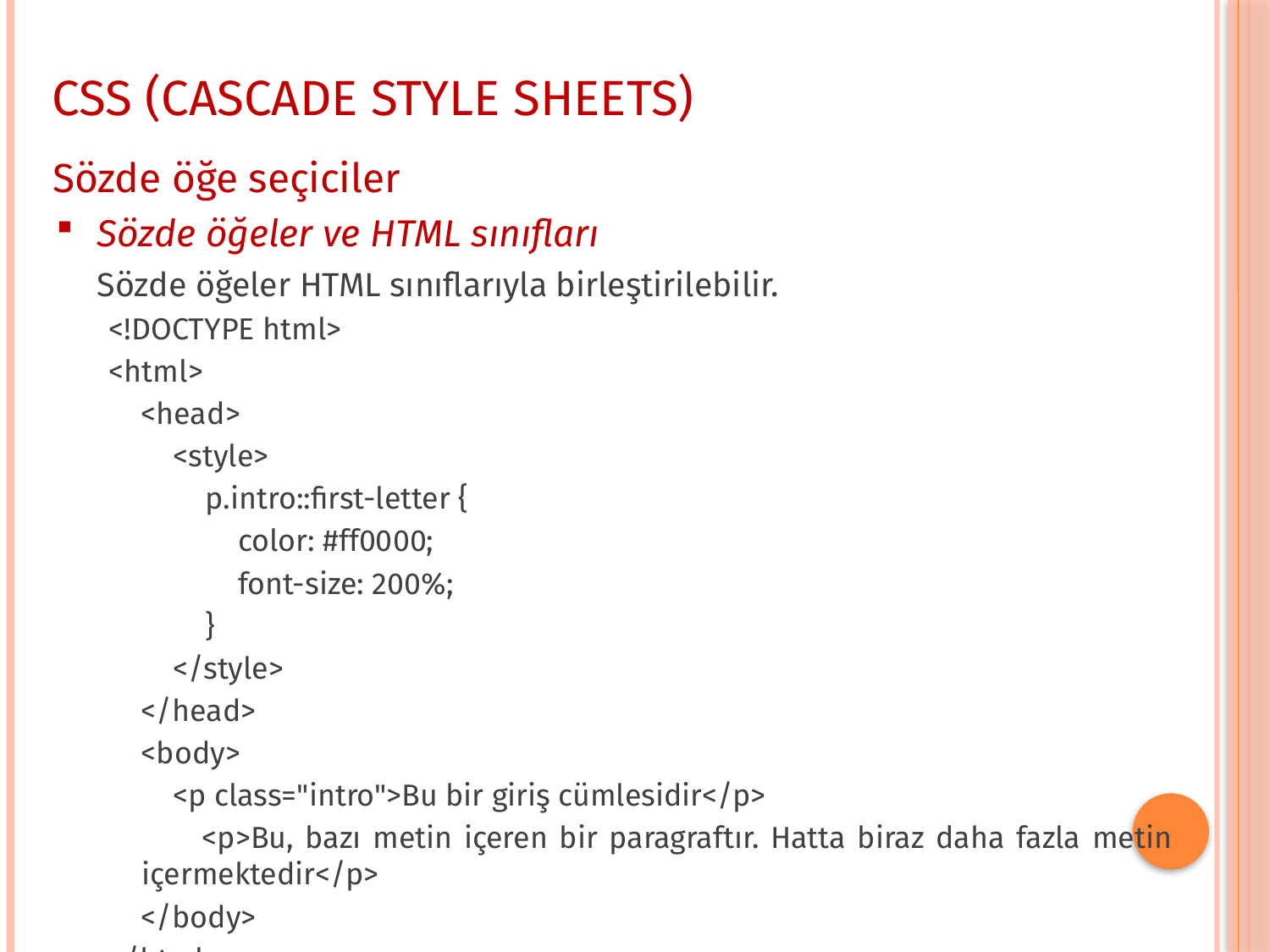

CSS (CASCADE STYLE SHEETS)
Sözde öğe seçiciler
Sözde öğeler ve HTML sınıfları
	Sözde öğeler HTML sınıflarıyla birleştirilebilir.
<!DOCTYPE html>
<html>
    <head>
        <style>
            p.intro::first-letter {
                color: #ff0000;
                font-size: 200%;
            }
        </style>
    </head>
    <body>
        <p class="intro">Bu bir giriş cümlesidir</p>
        <p>Bu, bazı metin içeren bir paragraftır. Hatta biraz daha fazla metin içermektedir</p>
    </body>
</html>